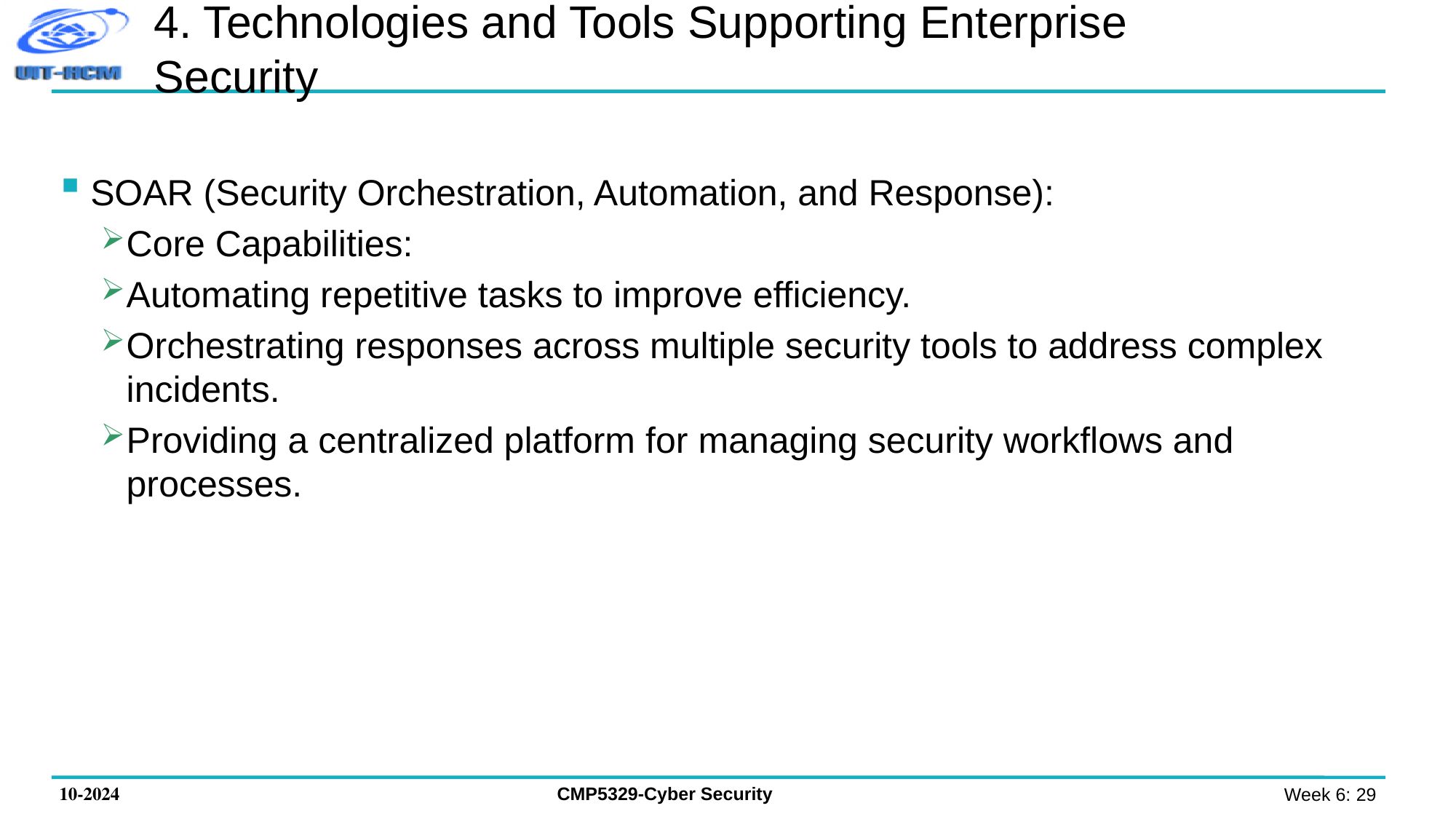

# 4. Technologies and Tools Supporting Enterprise Security

SOAR (Security Orchestration, Automation, and Response):
Core Capabilities:
Automating repetitive tasks to improve efficiency.
Orchestrating responses across multiple security tools to address complex incidents.
Providing a centralized platform for managing security workflows and processes.